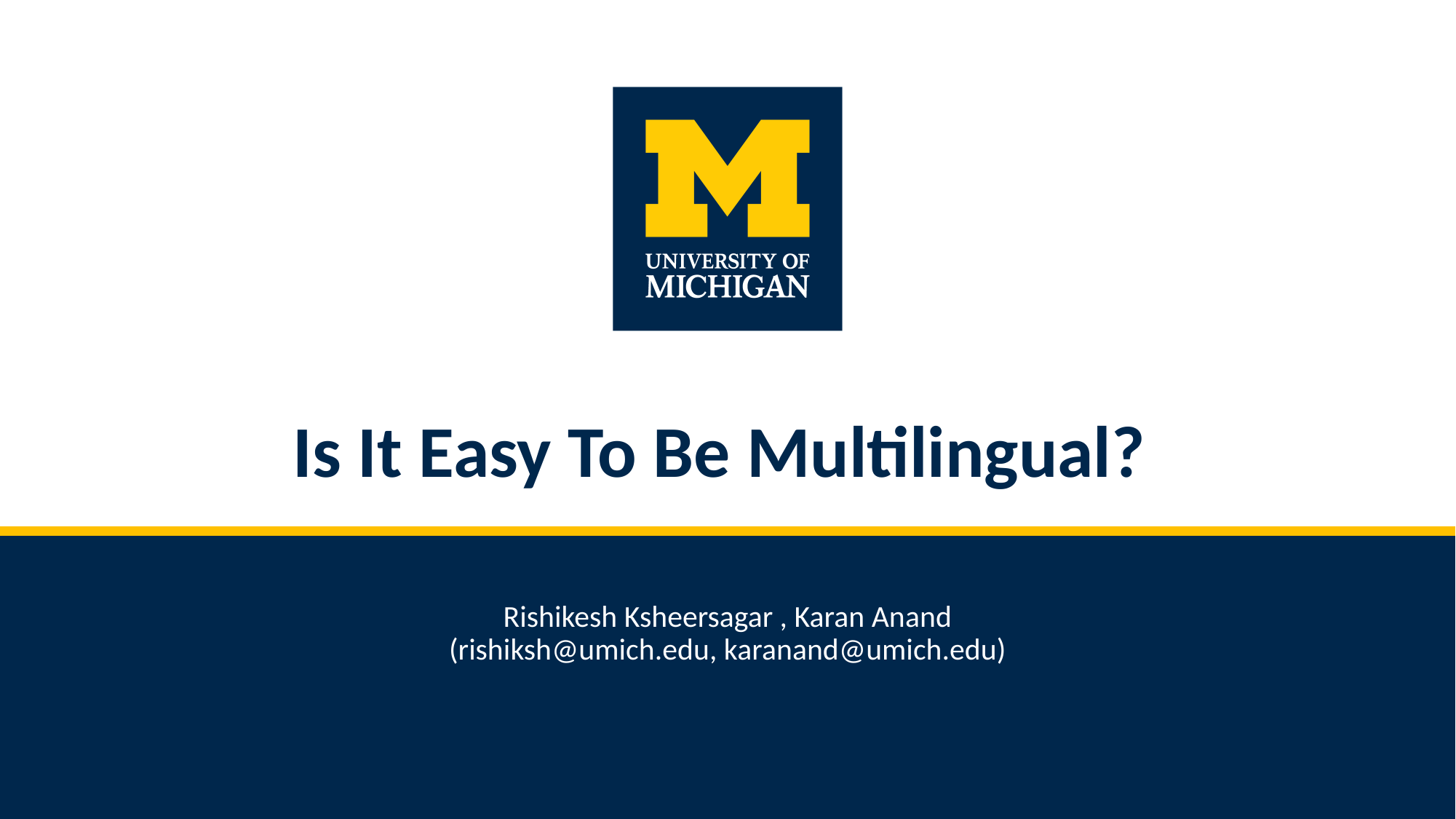

# Is It Easy To Be Multilingual?
Rishikesh Ksheersagar , Karan Anand
(rishiksh@umich.edu, karanand@umich.edu)